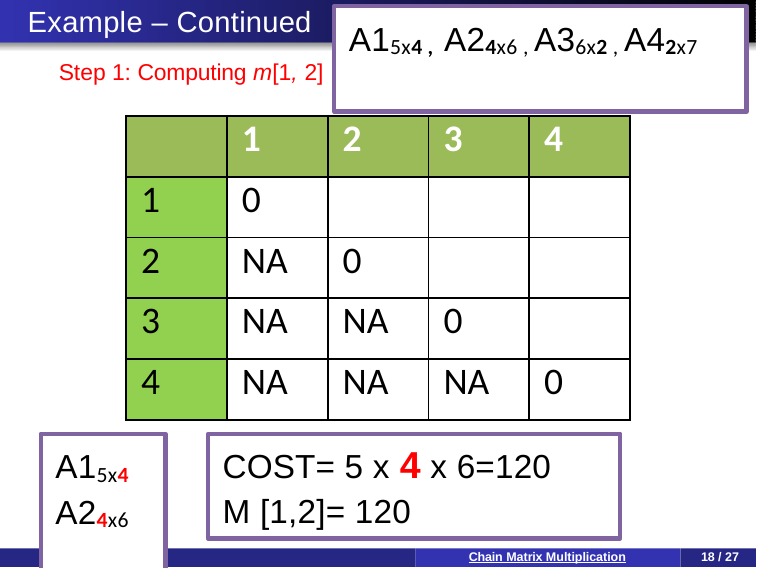

Example – Continued
Step 1: Computing m[1, 2]
A15x4 ,  A24x6 , A36x2 , A42x7

|  | 1 | 2 | 3 | 4 |
| --- | --- | --- | --- | --- |
| 1 | 0 |  |  |  |
| 2 | NA | 0 |  |  |
| 3 | NA | NA | 0 |  |
| 4 | NA | NA | NA | 0 |
A15x4 A24x6
COST= 5 x 4 x 6=120
M [1,2]= 120

Chain Matrix Multiplication
18 / 27